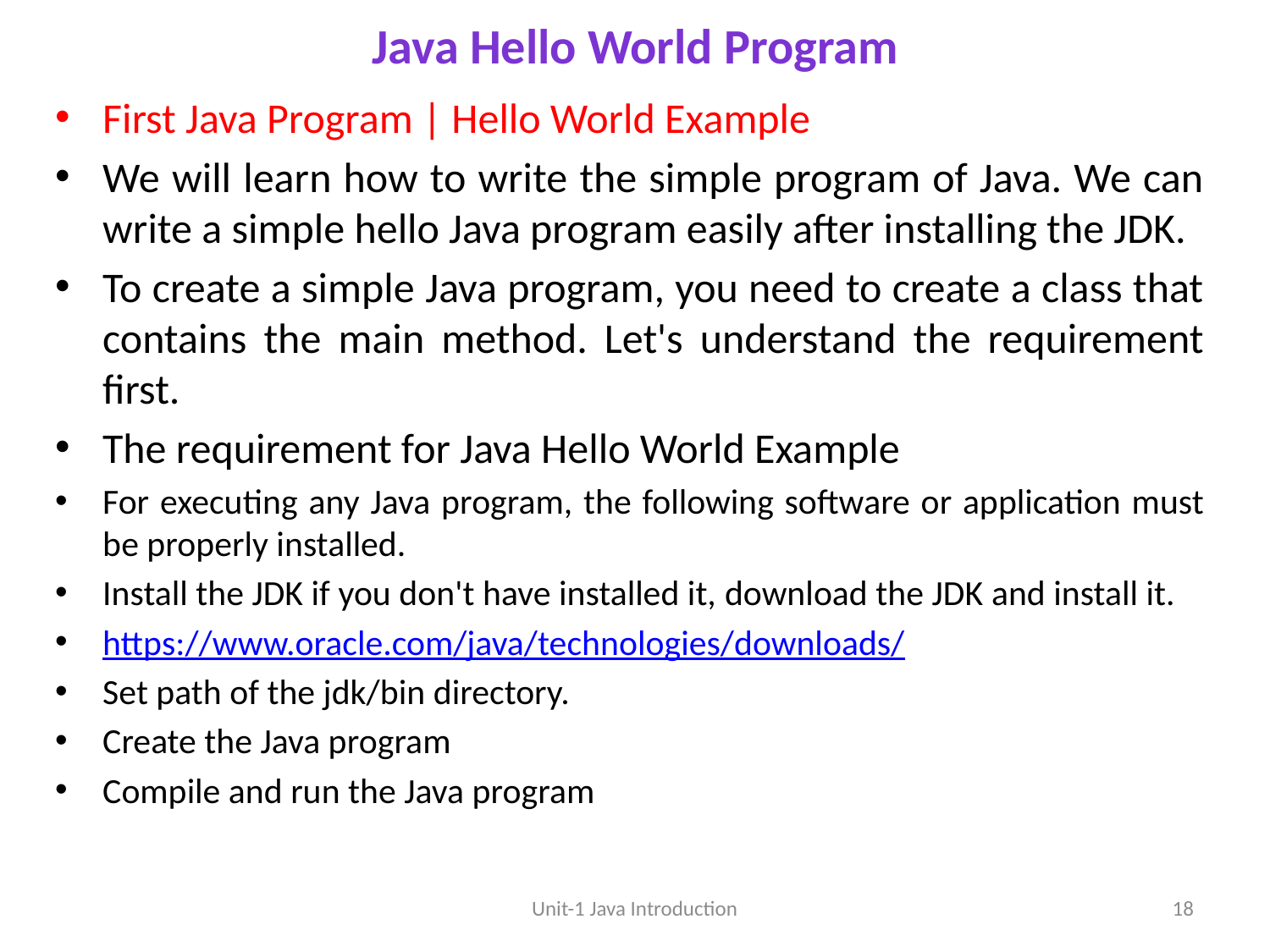

# Java Hello World Program
First Java Program | Hello World Example
We will learn how to write the simple program of Java. We can write a simple hello Java program easily after installing the JDK.
To create a simple Java program, you need to create a class that contains the main method. Let's understand the requirement first.
The requirement for Java Hello World Example
For executing any Java program, the following software or application must be properly installed.
Install the JDK if you don't have installed it, download the JDK and install it.
https://www.oracle.com/java/technologies/downloads/
Set path of the jdk/bin directory.
Create the Java program
Compile and run the Java program
Unit-1 Java Introduction
18